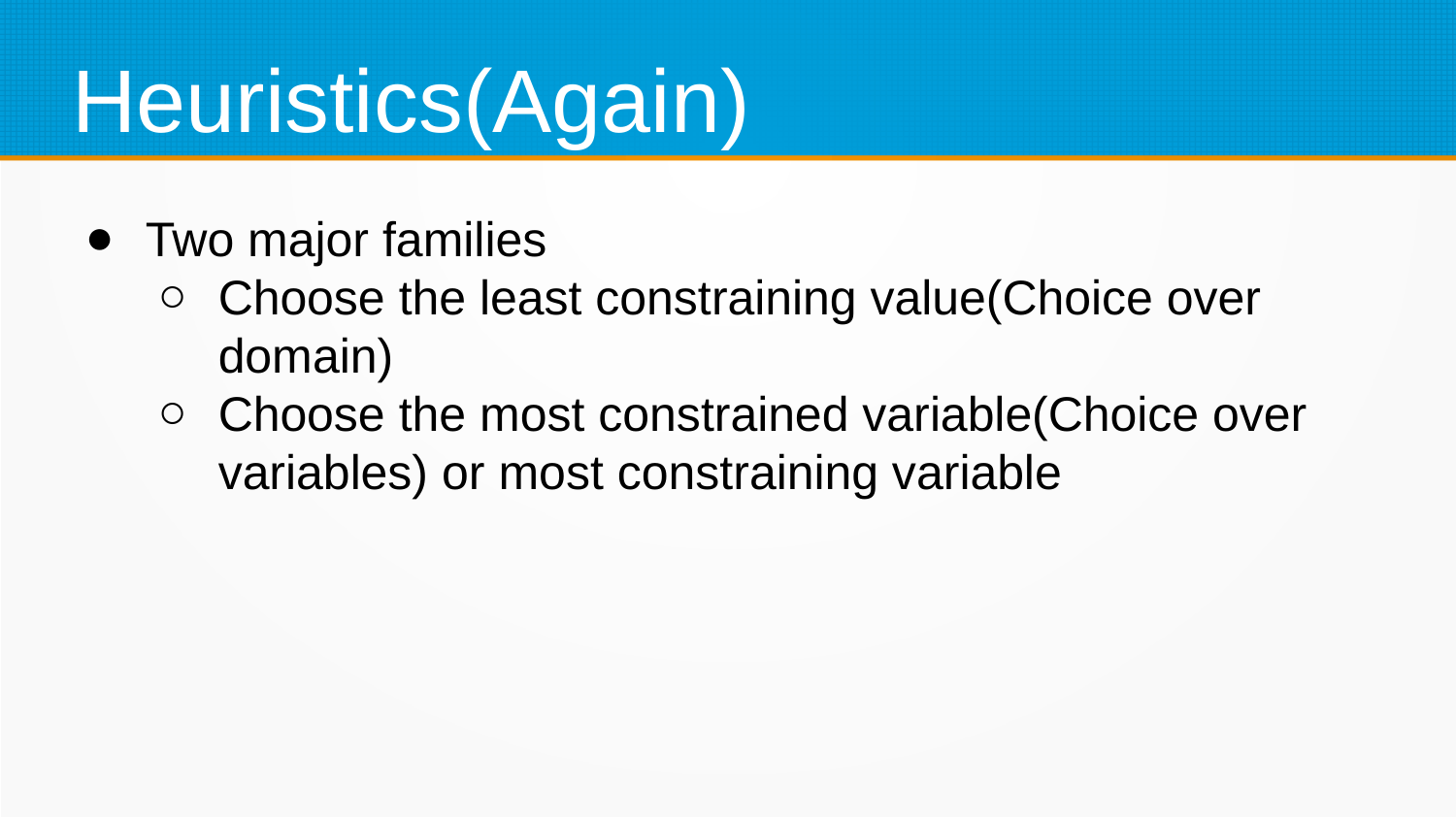

Heuristics(Again)
Two major families
Choose the least constraining value(Choice over domain)
Choose the most constrained variable(Choice over variables) or most constraining variable